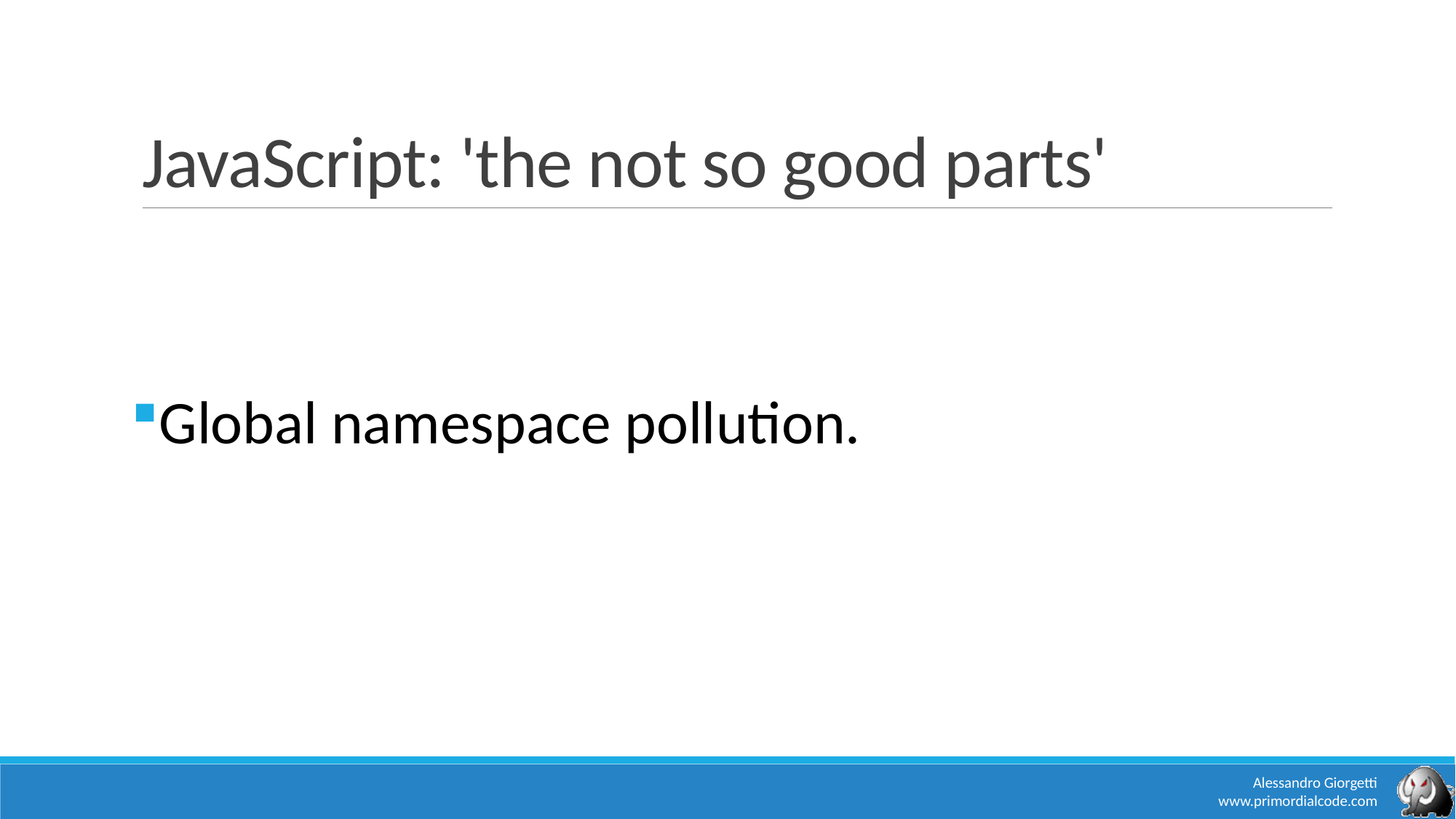

# JavaScript: 'the not so good parts'

Global namespace pollution.